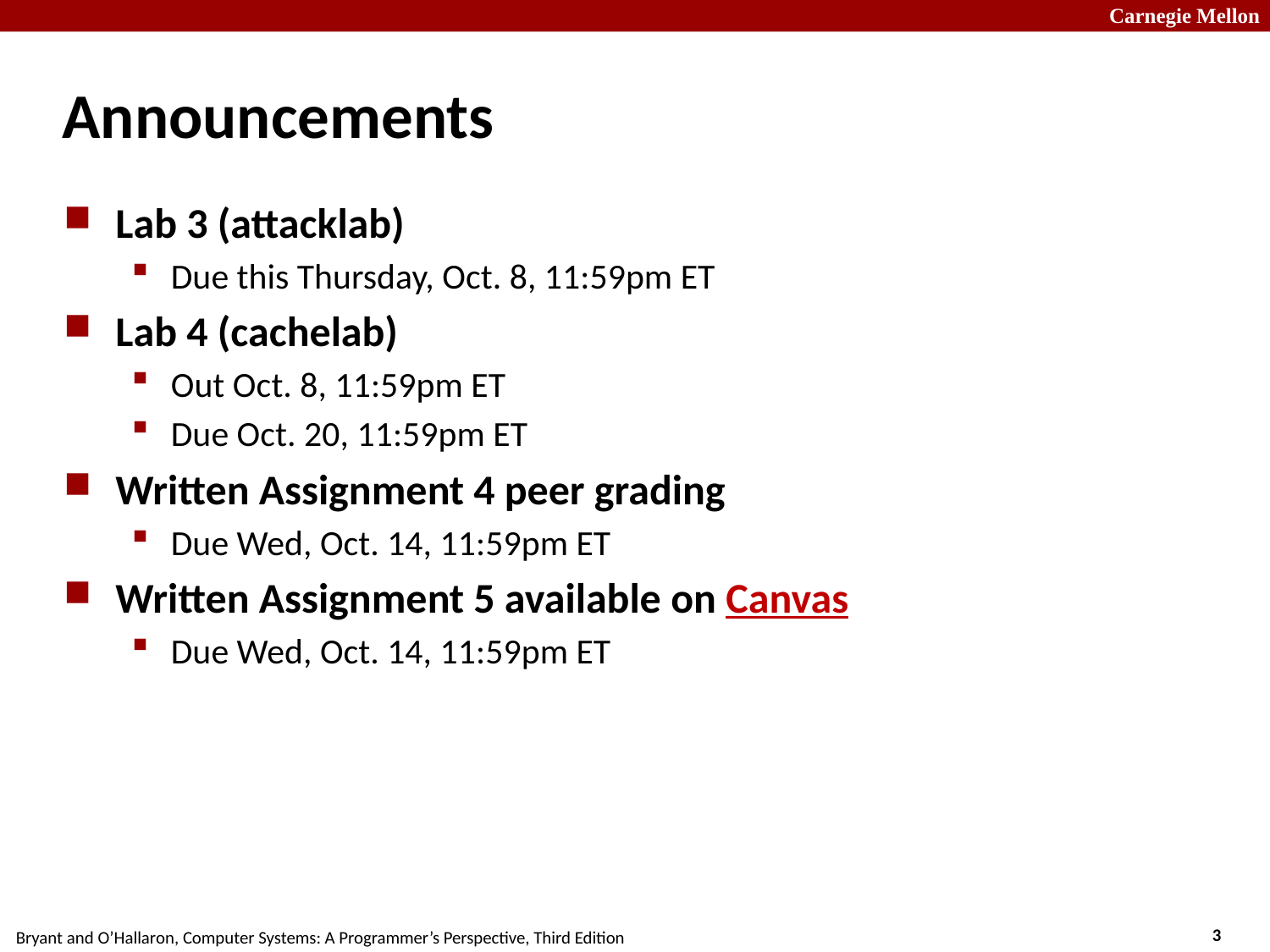

# Announcements
Lab 3 (attacklab)
Due this Thursday, Oct. 8, 11:59pm ET
Lab 4 (cachelab)
Out Oct. 8, 11:59pm ET
Due Oct. 20, 11:59pm ET
Written Assignment 4 peer grading
Due Wed, Oct. 14, 11:59pm ET
Written Assignment 5 available on Canvas
Due Wed, Oct. 14, 11:59pm ET